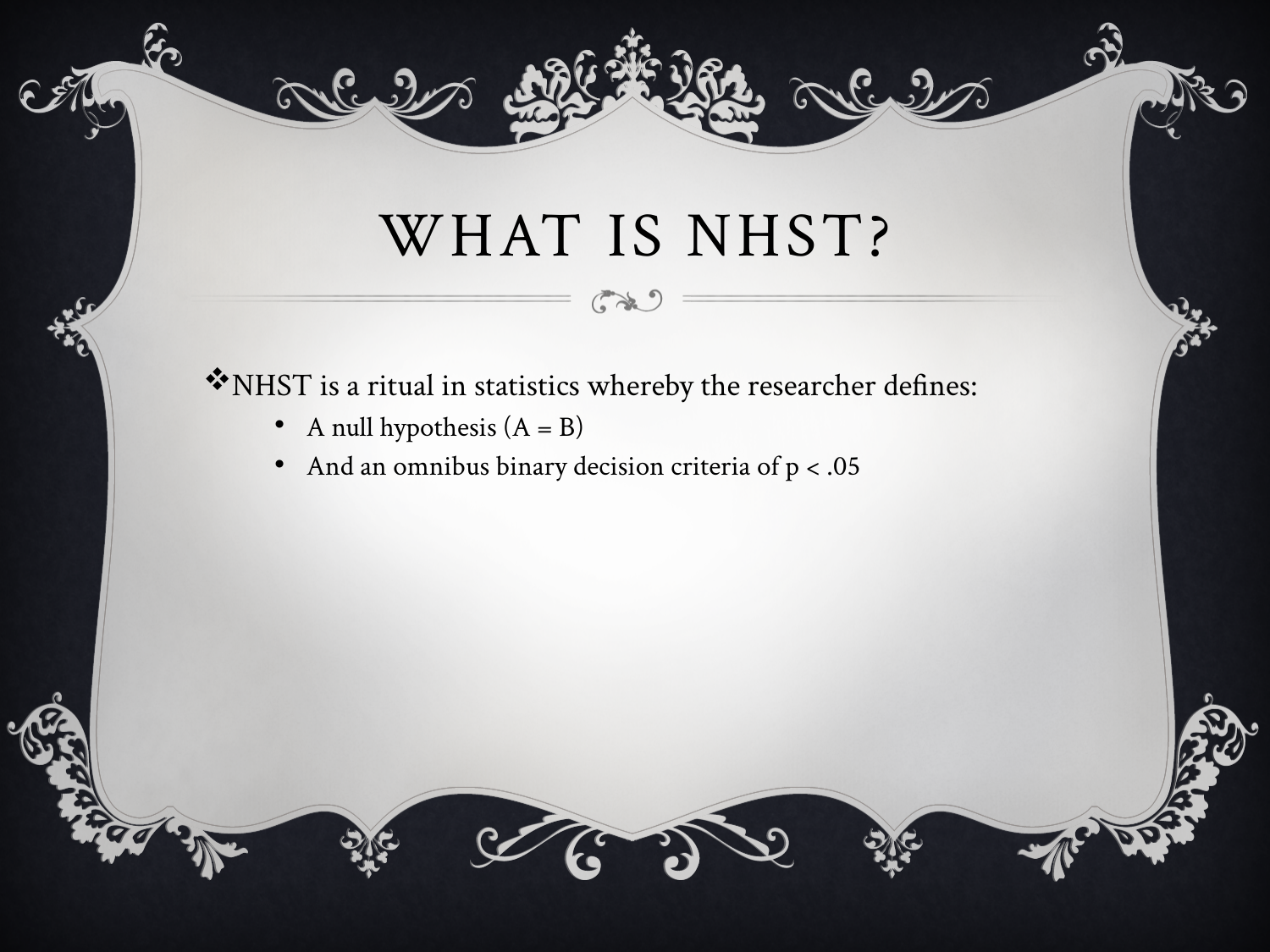

# What is nhst?
NHST is a ritual in statistics whereby the researcher defines:
A null hypothesis (A = B)
And an omnibus binary decision criteria of p < .05